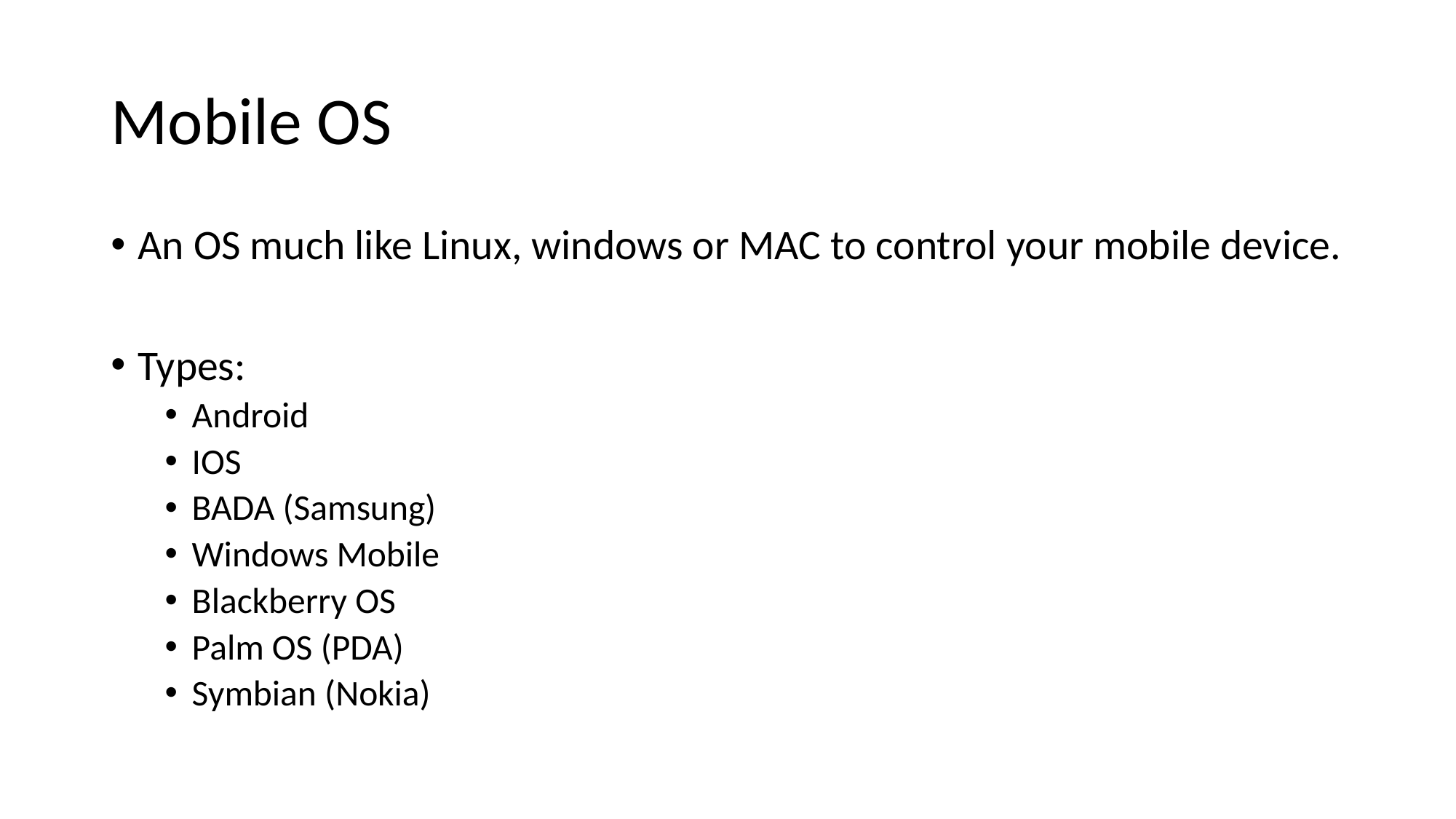

# Mobile OS
An OS much like Linux, windows or MAC to control your mobile device.

Types:
Android
IOS
BADA (Samsung)
Windows Mobile
Blackberry OS
Palm OS (PDA)
Symbian (Nokia)